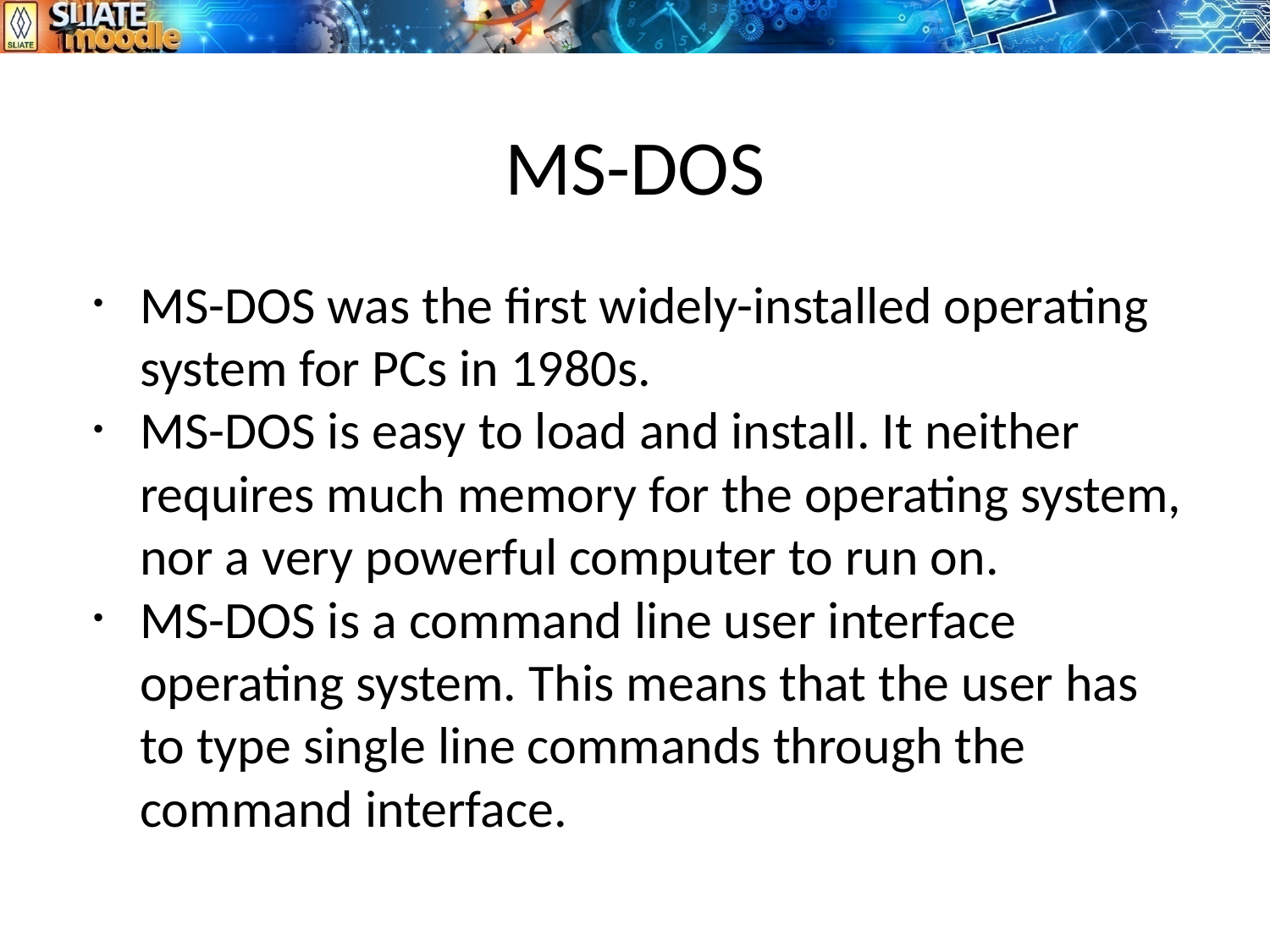

# MS-DOS
MS-DOS was the first widely-installed operating system for PCs in 1980s.
MS-DOS is easy to load and install. It neither requires much memory for the operating system, nor a very powerful computer to run on.
MS-DOS is a command line user interface operating system. This means that the user has to type single line commands through the command interface.